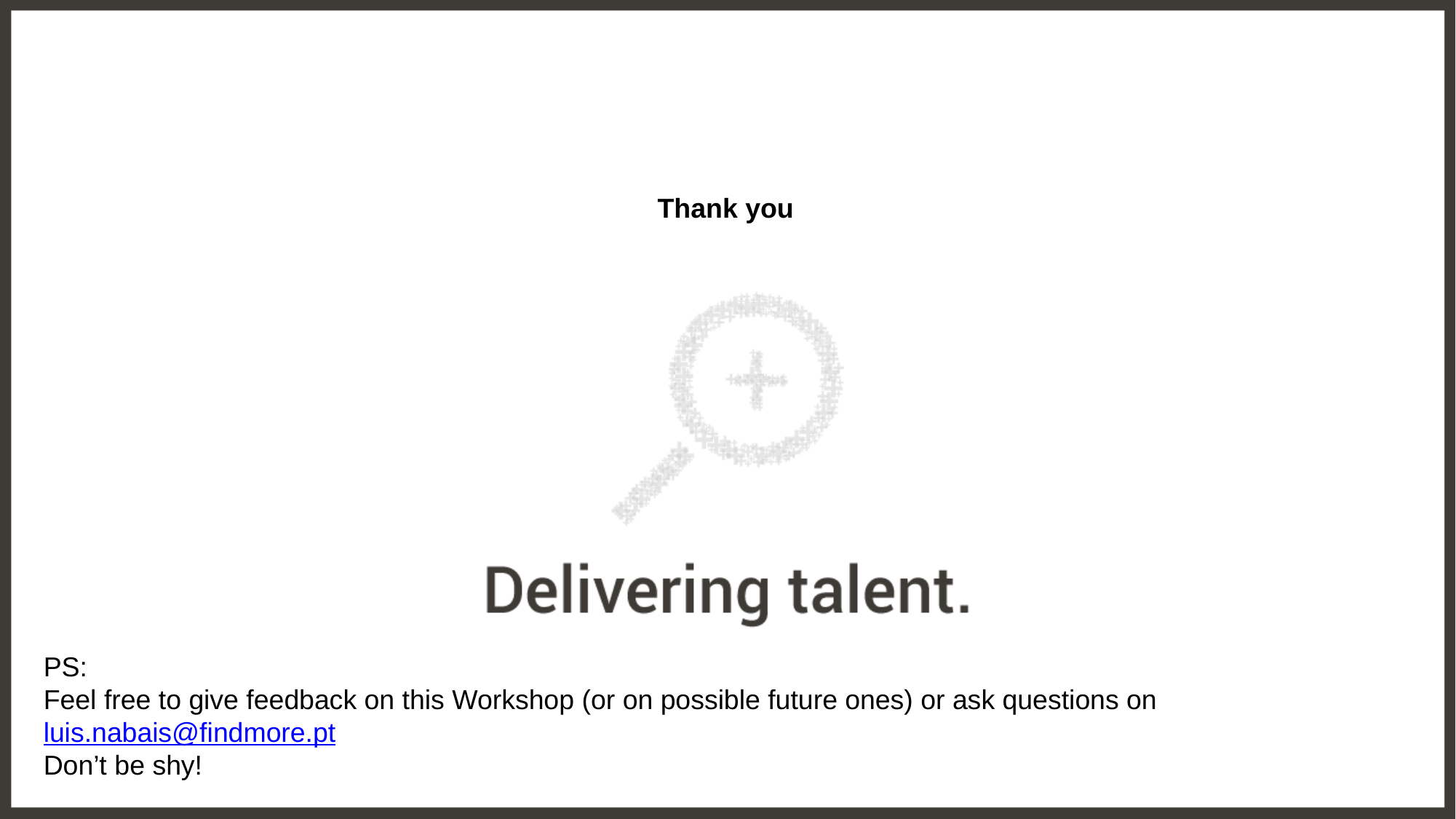

Thank you

PS:
Feel free to give feedback on this Workshop (or on possible future ones) or ask questions on luis.nabais@findmore.pt
Don’t be shy!